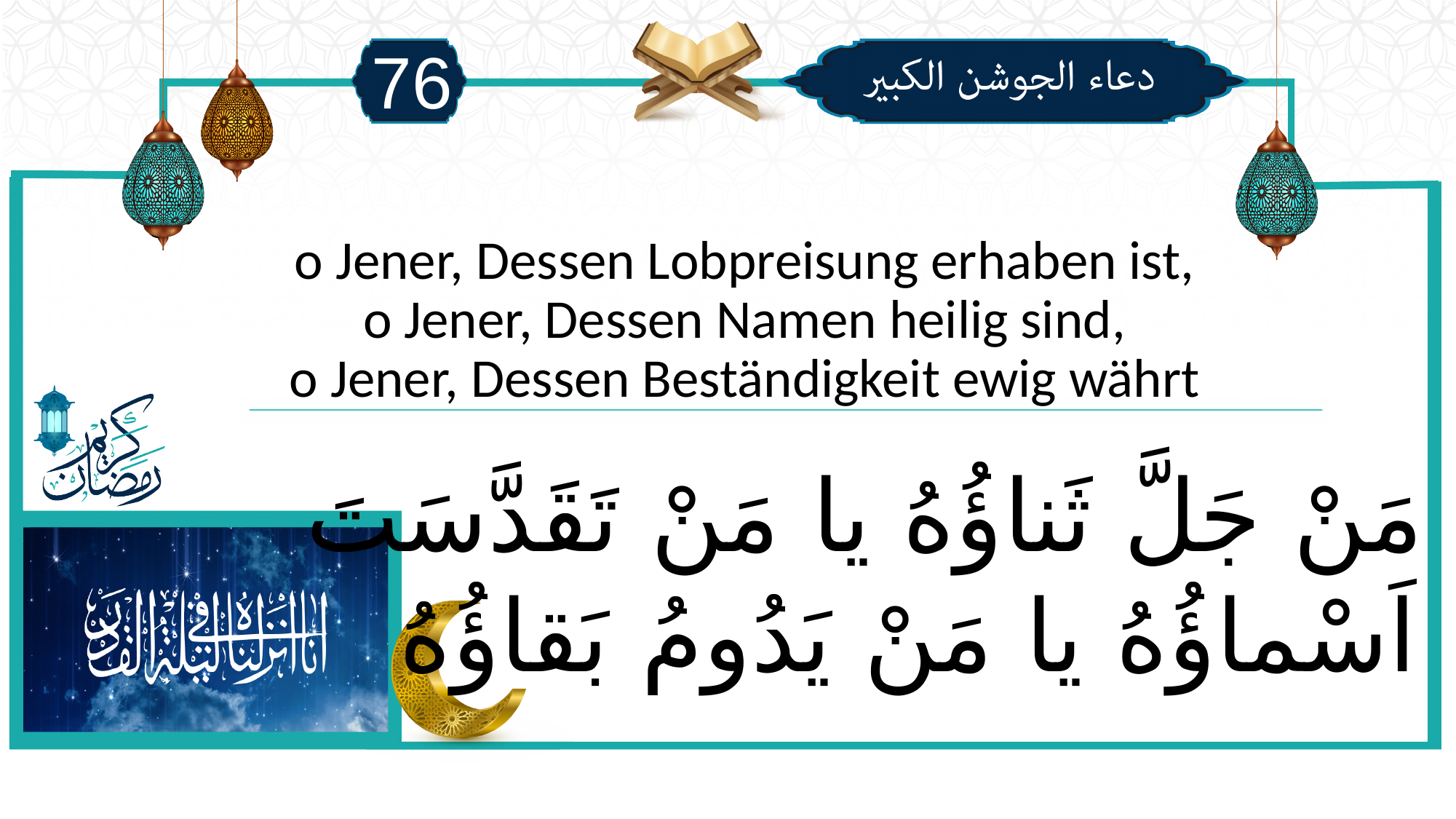

76
o Jener, Dessen Lobpreisung erhaben ist,
o Jener, Dessen Namen heilig sind,
o Jener, Dessen Beständigkeit ewig währt
يا مَنْ جَلَّ ثَناؤُهُ يا مَنْ تَقَدَّسَتَ
اَسْماؤُهُ يا مَنْ يَدُومُ بَقاؤُهُ